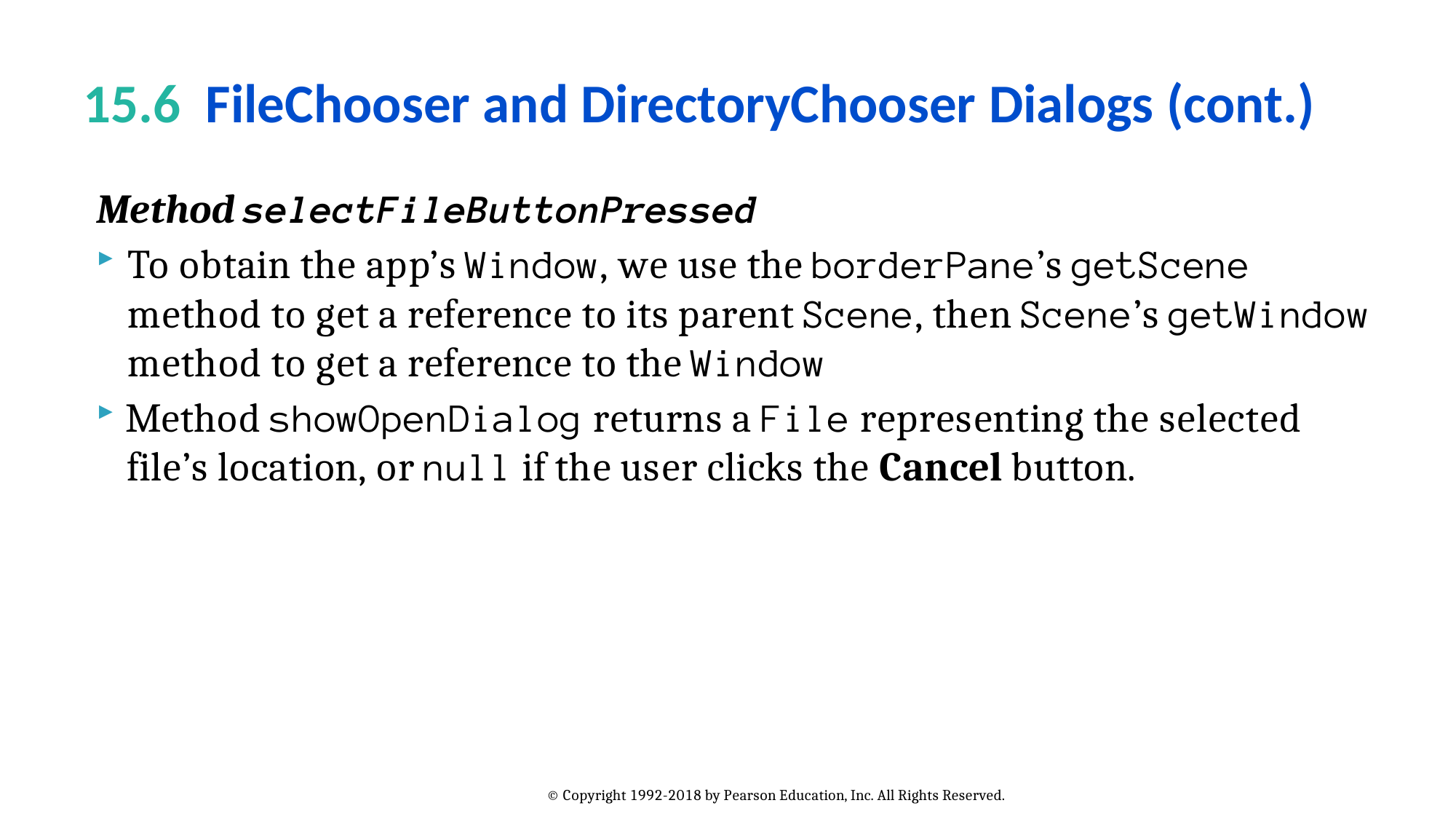

# 15.6  FileChooser and DirectoryChooser Dialogs (cont.)
Method selectFileButtonPressed
To obtain the app’s Window, we use the borderPane’s getScene method to get a reference to its parent Scene, then Scene’s getWindow method to get a reference to the Window
Method showOpenDialog returns a File representing the selected file’s location, or null if the user clicks the Cancel button.

© Copyright 1992-2018 by Pearson Education, Inc. All Rights Reserved.